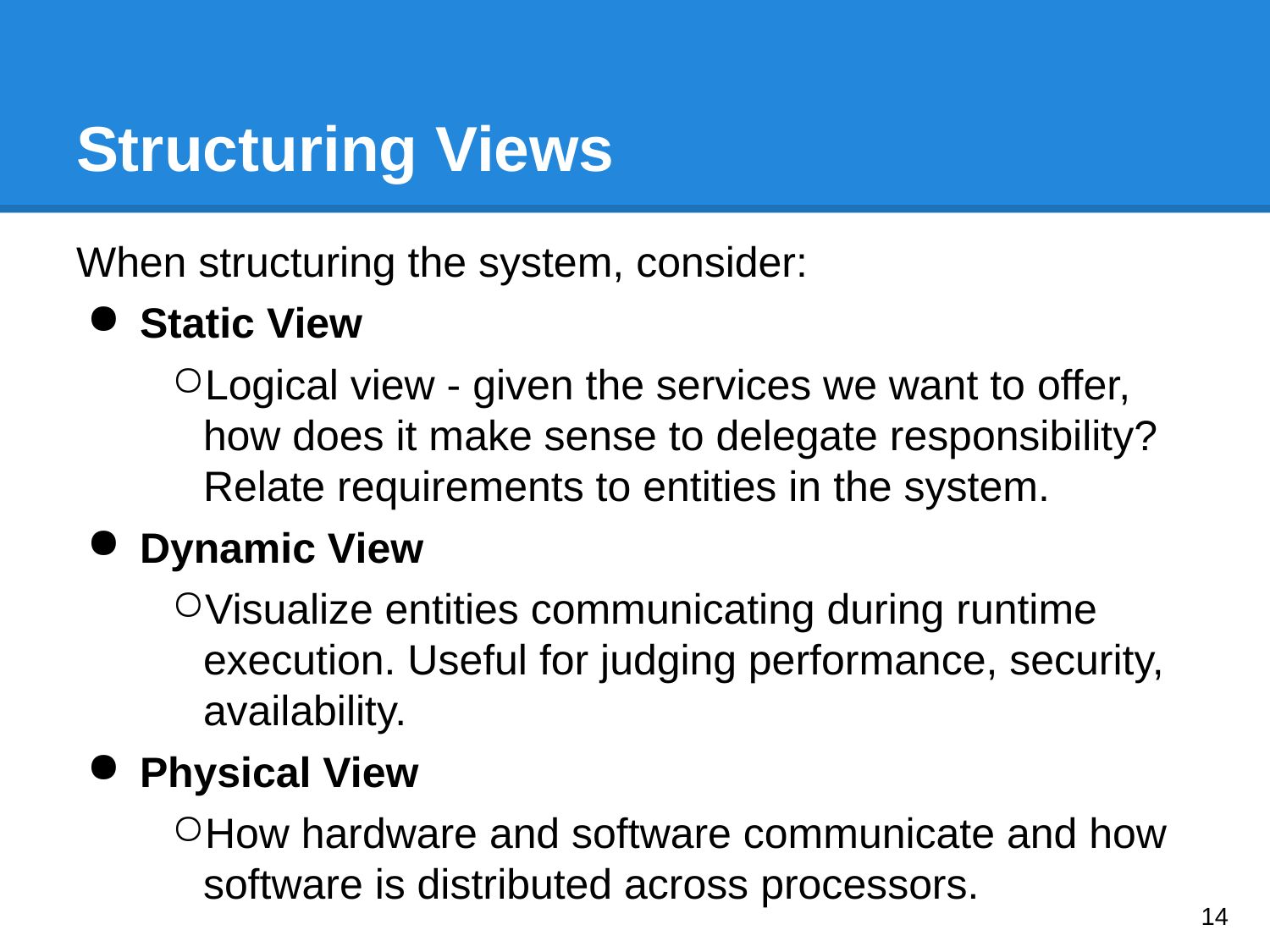

# Structuring Views
When structuring the system, consider:
Static View
Logical view - given the services we want to offer, how does it make sense to delegate responsibility? Relate requirements to entities in the system.
Dynamic View
Visualize entities communicating during runtime execution. Useful for judging performance, security, availability.
Physical View
How hardware and software communicate and how software is distributed across processors.
14